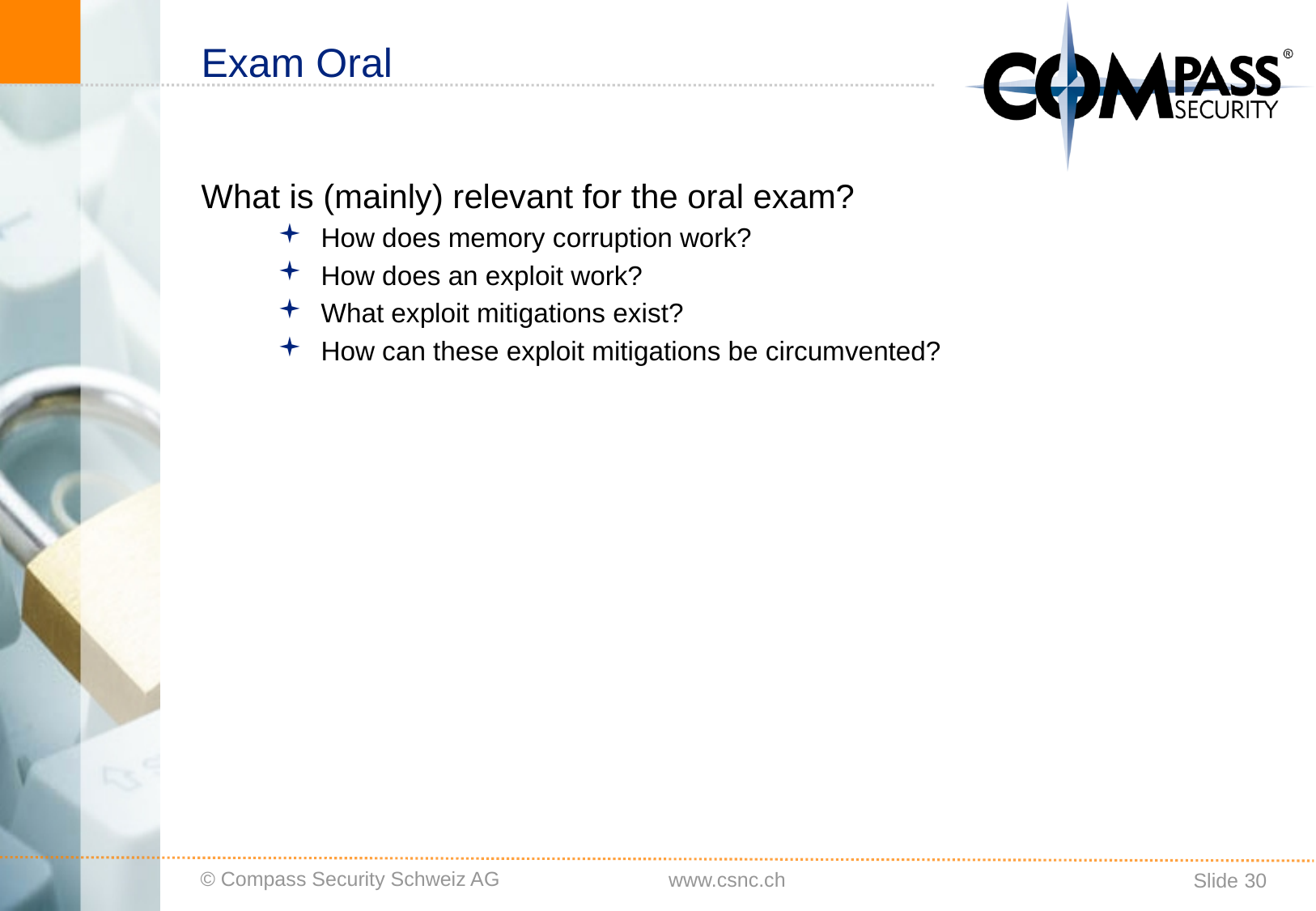

# Exam Oral
What is (mainly) relevant for the oral exam?
How does memory corruption work?
How does an exploit work?
What exploit mitigations exist?
How can these exploit mitigations be circumvented?